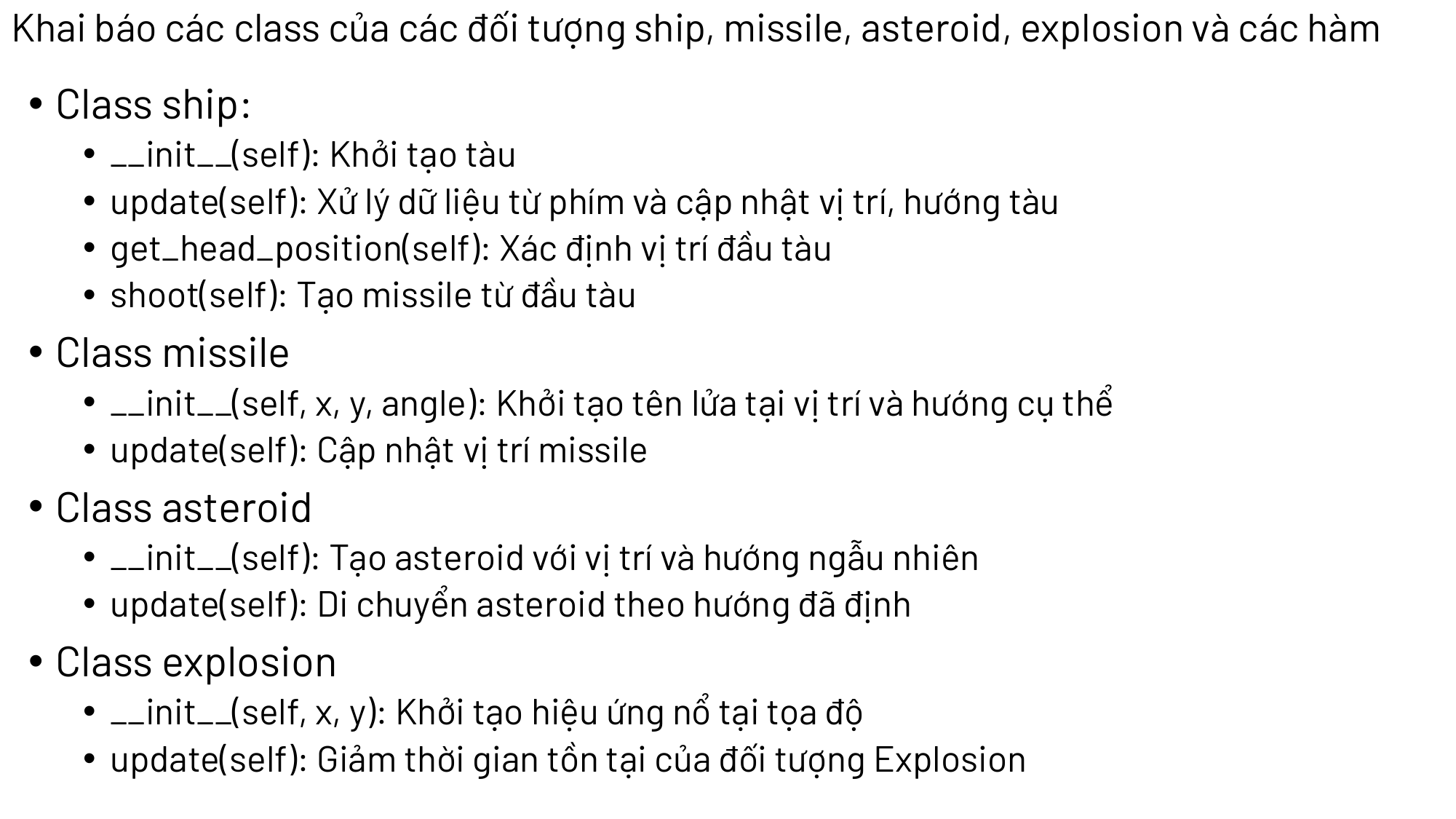

# Khai báo các class của các đối tượng ship, missile, asteroid, explosion và các hàm
Class ship:
__init__(self): Khởi tạo tàu
update(self): Xử lý dữ liệu từ phím và cập nhật vị trí, hướng tàu
get_head_position(self): Xác định vị trí đầu tàu
shoot(self): Tạo missile từ đầu tàu
Class missile
__init__(self, x, y, angle): Khởi tạo tên lửa tại vị trí và hướng cụ thể
update(self): Cập nhật vị trí missile
Class asteroid
__init__(self): Tạo asteroid với vị trí và hướng ngẫu nhiên
update(self): Di chuyển asteroid theo hướng đã định
Class explosion
__init__(self, x, y): Khởi tạo hiệu ứng nổ tại tọa độ
update(self): Giảm thời gian tồn tại của đối tượng Explosion